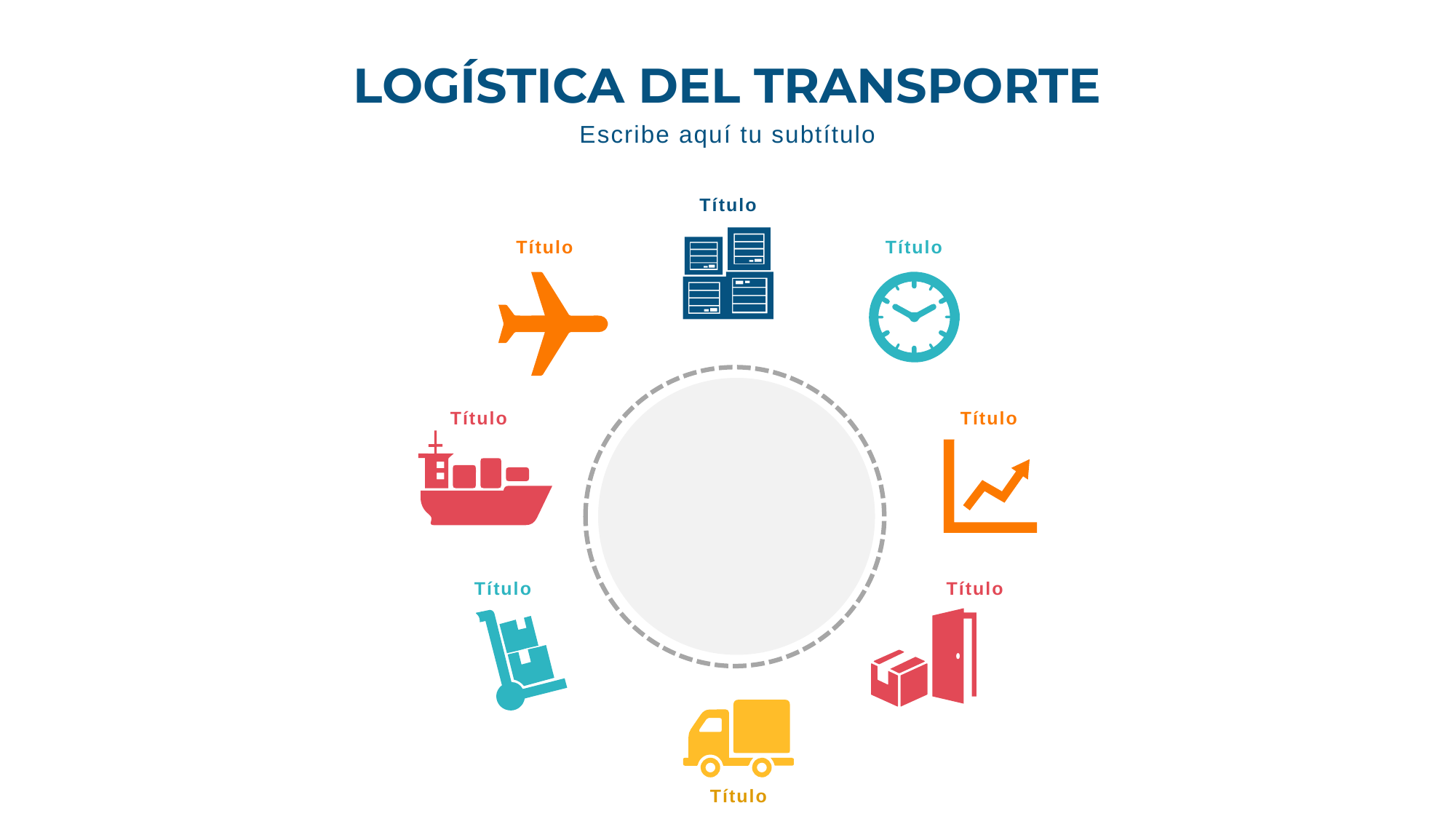

LOGÍSTICA DEL TRANSPORTE
Escribe aquí tu subtítulo
Título

Título
Título

Título
Título

Título
Título

Título